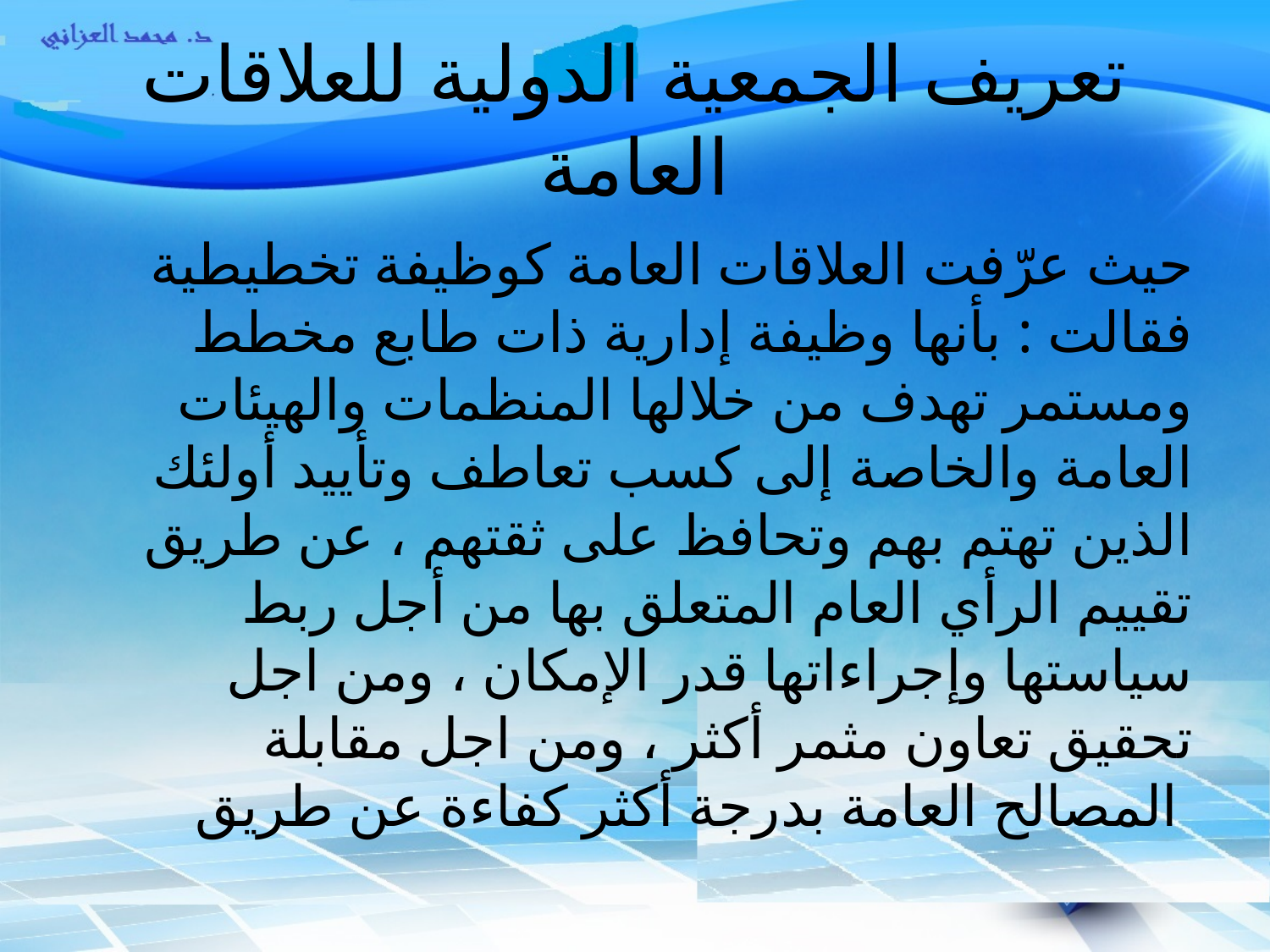

# تعريف الجمعية الدولية للعلاقات العامة
حيث عرّفت العلاقات العامة كوظيفة تخطيطية فقالت : بأنها وظيفة إدارية ذات طابع مخطط ومستمر تهدف من خلالها المنظمات والهيئات العامة والخاصة إلى كسب تعاطف وتأييد أولئك الذين تهتم بهم وتحافظ على ثقتهم ، عن طريق تقييم الرأي العام المتعلق بها من أجل ربط سياستها وإجراءاتها قدر الإمكان ، ومن اجل تحقيق تعاون مثمر أكثر ، ومن اجل مقابلة المصالح العامة بدرجة أكثر كفاءة عن طريق